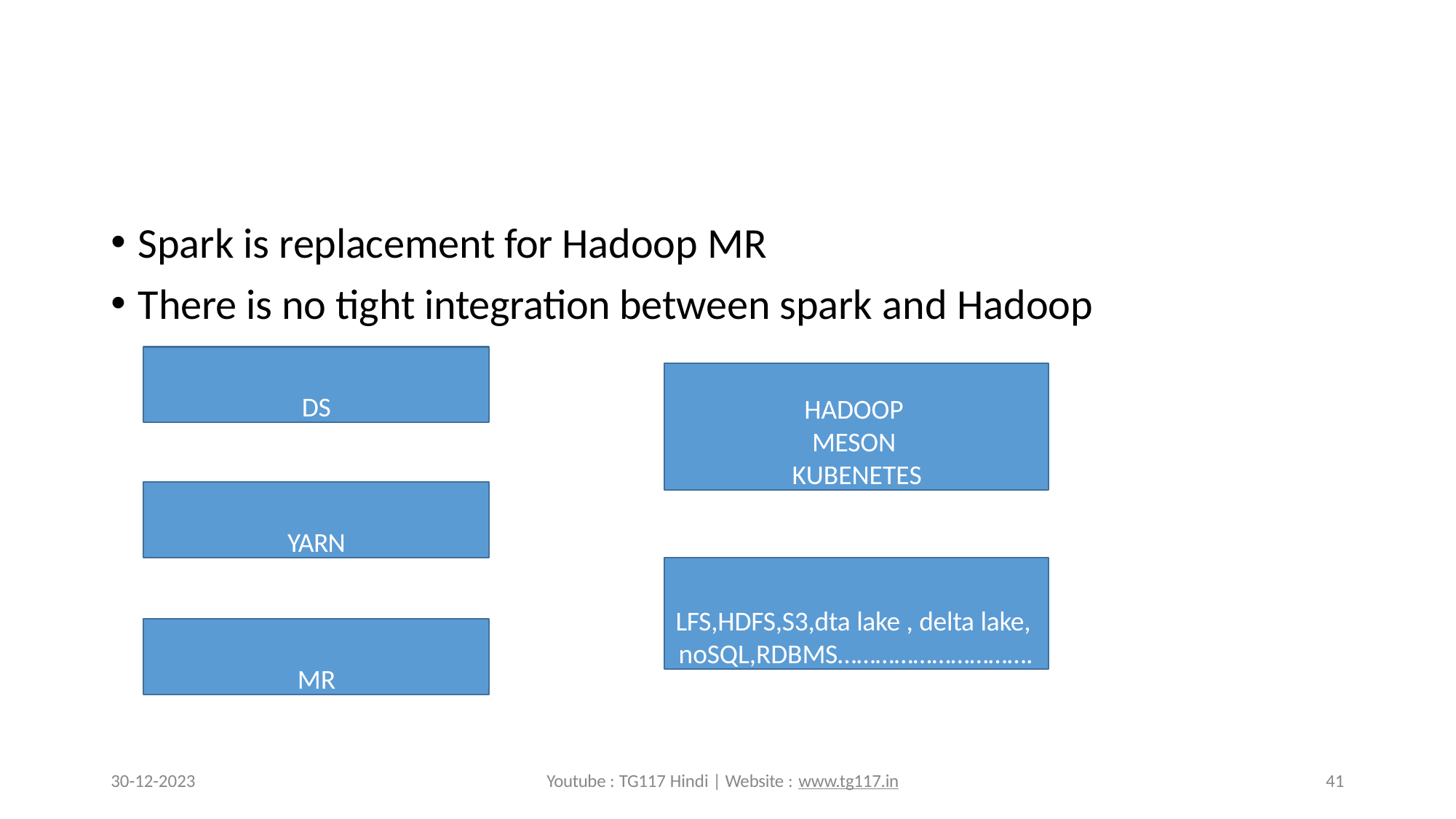

Spark is replacement for Hadoop MR
There is no tight integration between spark and Hadoop

DS

HADOOP  MESON  KUBENETES

YARN

LFS,HDFS,S3,dta lake , delta lake,  noSQL,RDBMS………………………….

MR
30-12-2023
Youtube : TG117 Hindi | Website : www.tg117.in
41